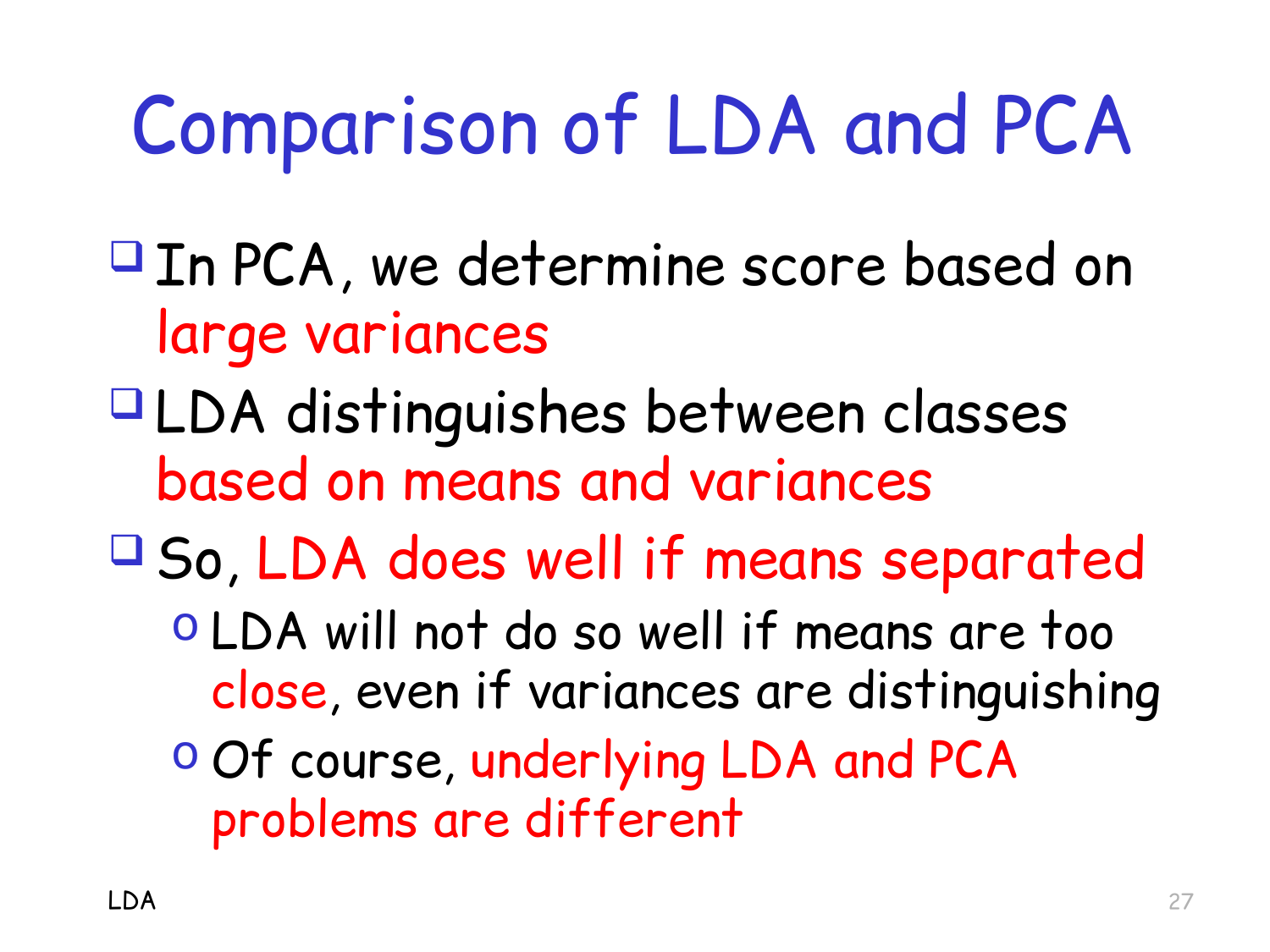

# Comparison of LDA and PCA
In PCA, we determine score based on large variances
LDA distinguishes between classes based on means and variances
So, LDA does well if means separated
LDA will not do so well if means are too close, even if variances are distinguishing
Of course, underlying LDA and PCA problems are different
LDA
27